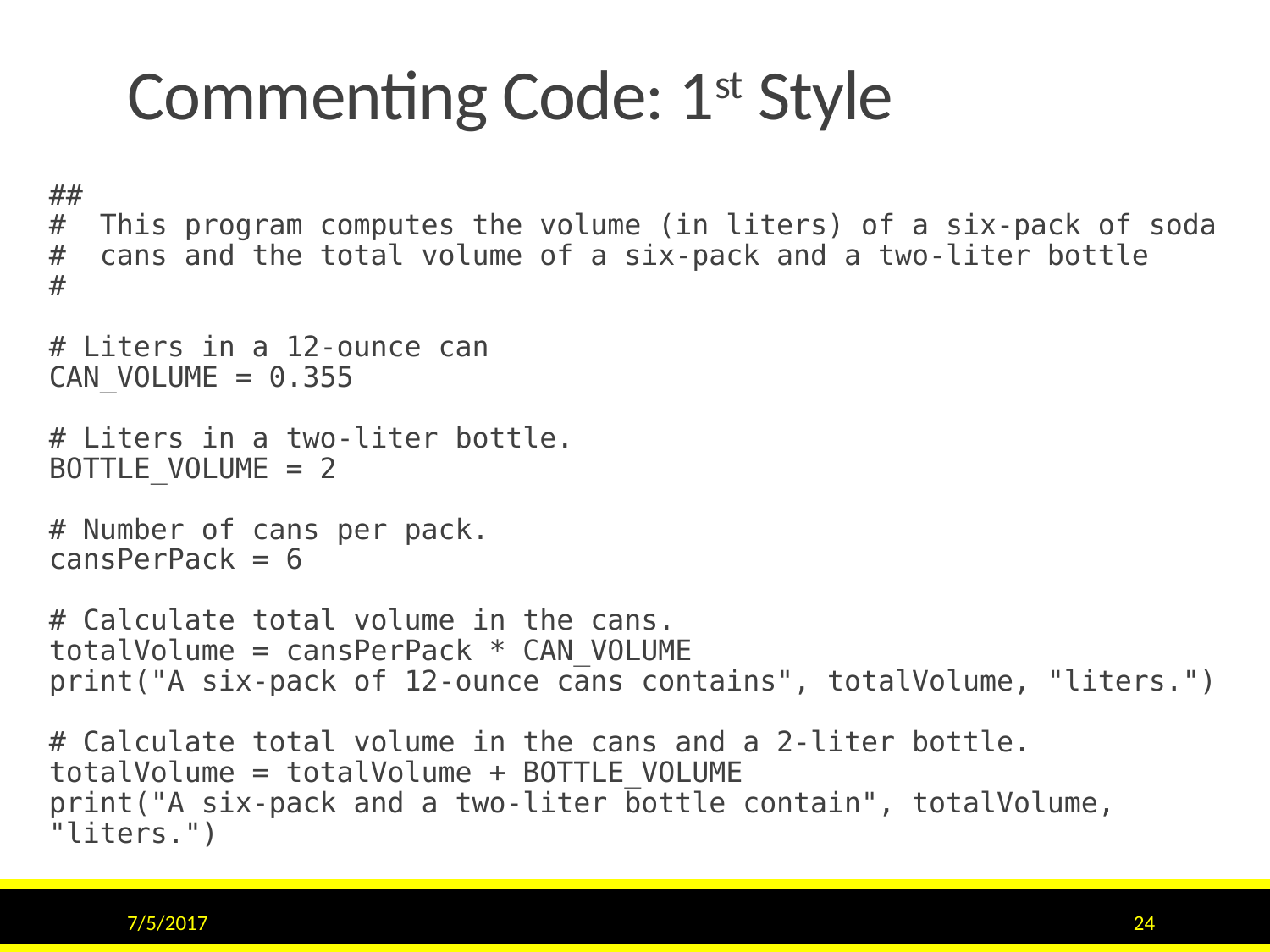

# Commenting Code: 1st Style
##
#  This program computes the volume (in liters) of a six-pack of soda
#  cans and the total volume of a six-pack and a two-liter bottle
#

# Liters in a 12-ounce can
CAN_VOLUME = 0.355

# Liters in a two-liter bottle.
BOTTLE_VOLUME = 2

# Number of cans per pack.
cansPerPack = 6

# Calculate total volume in the cans.
totalVolume = cansPerPack * CAN_VOLUME
print("A six-pack of 12-ounce cans contains", totalVolume, "liters.")

# Calculate total volume in the cans and a 2-liter bottle.
totalVolume = totalVolume + BOTTLE_VOLUME
print("A six-pack and a two-liter bottle contain", totalVolume, "liters.")
7/5/2017
24